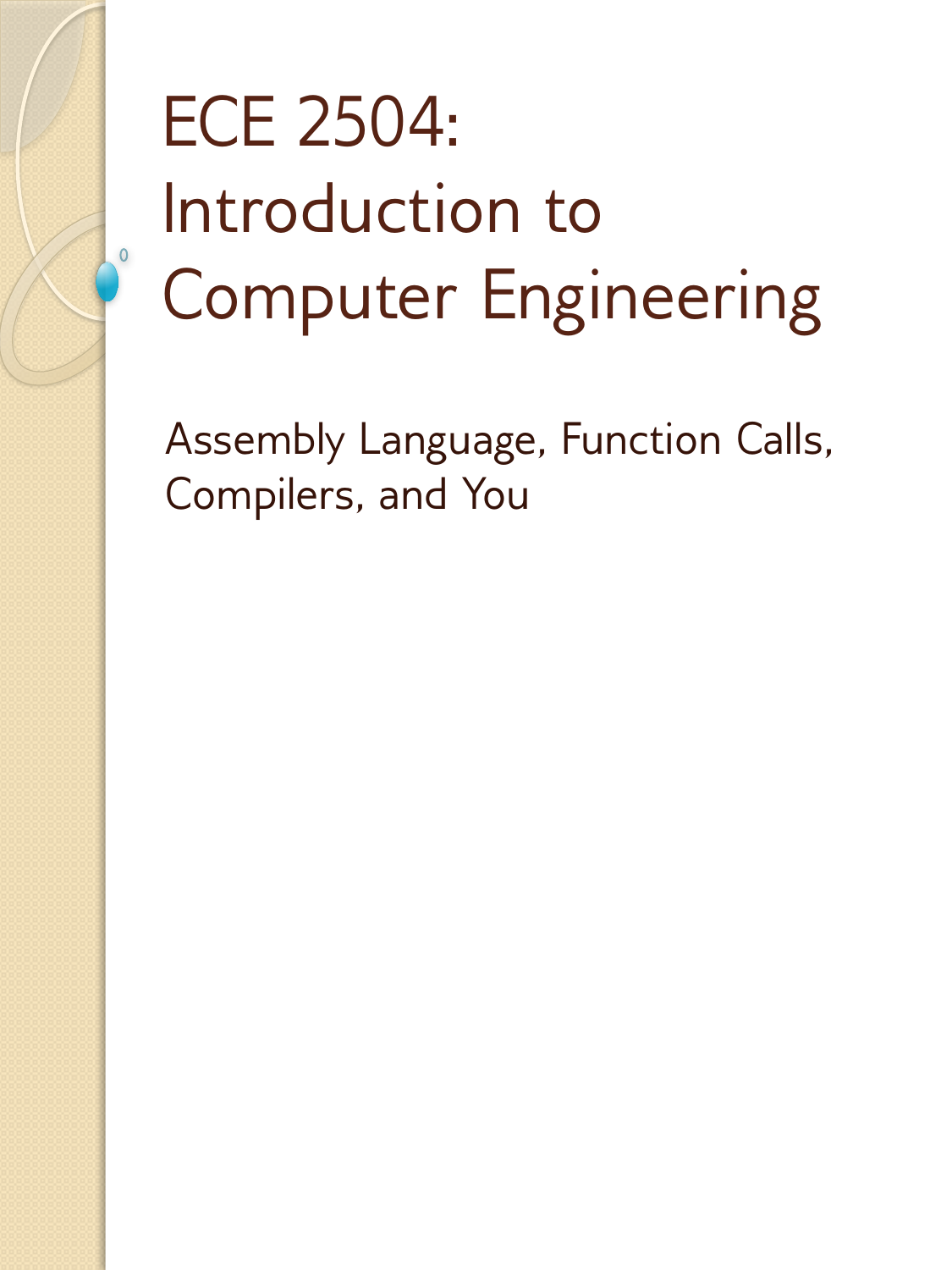

# ECE 2504: Introduction to Computer Engineering

Assembly Language, Function Calls, Compilers, and You